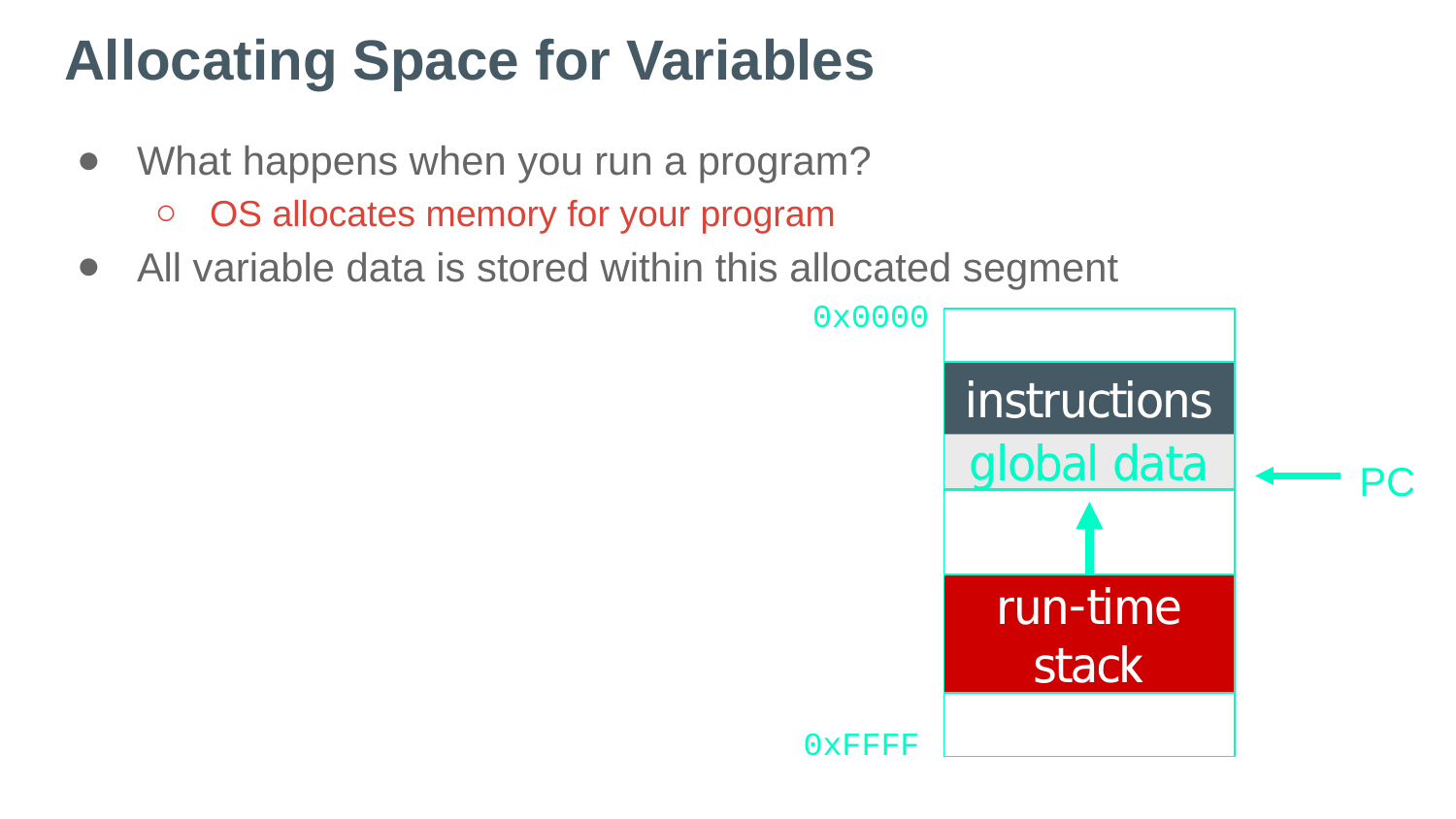

# Allocating Space for Variables
What happens when you run a program?
OS allocates memory for your program
All variable data is stored within this allocated segment
0x0000

instructions
global data
PC

run-time
stack

0xFFFF